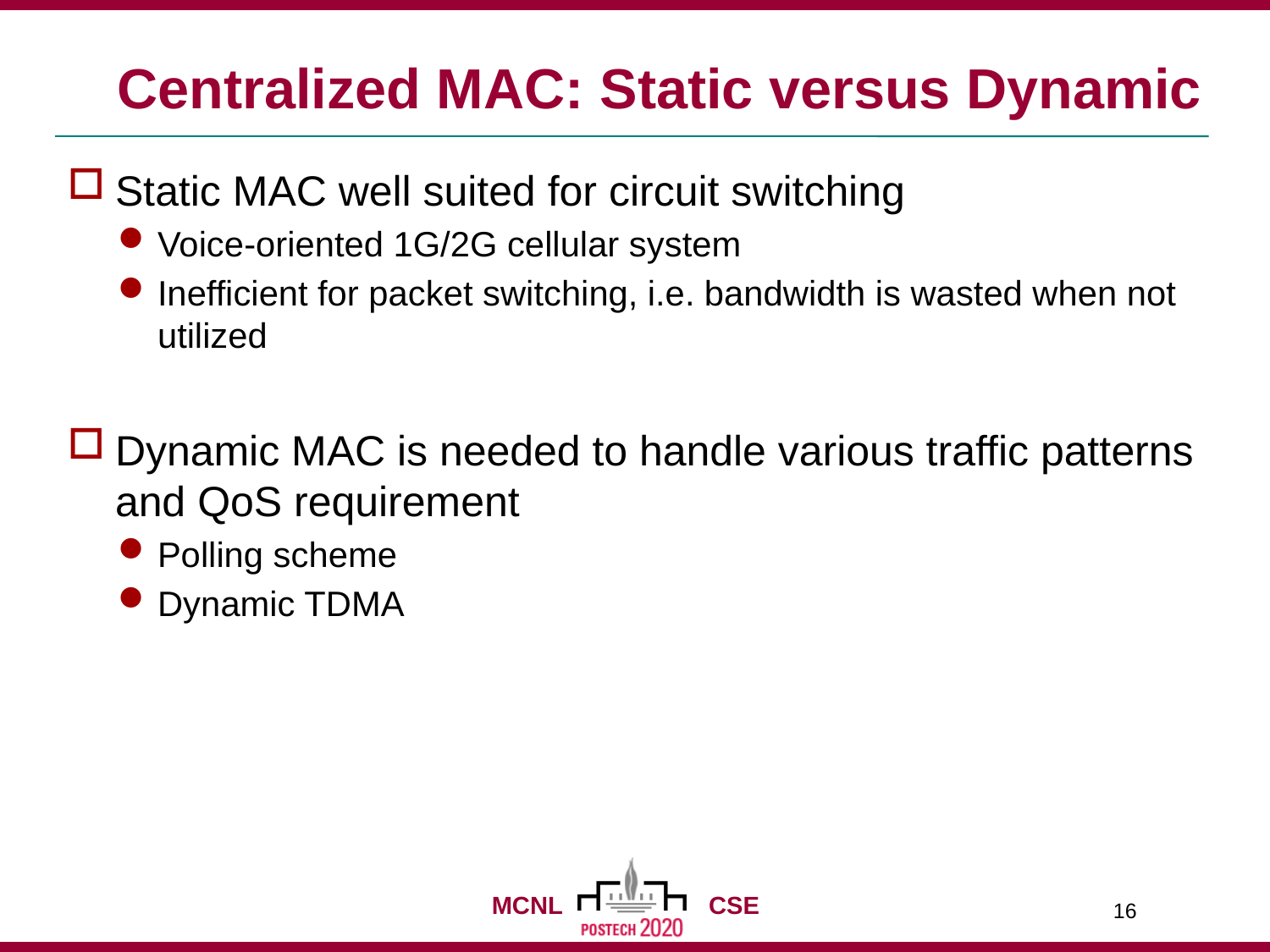

# Centralized MAC: Static versus Dynamic
Static MAC well suited for circuit switching
Voice-oriented 1G/2G cellular system
Inefficient for packet switching, i.e. bandwidth is wasted when not utilized

Dynamic MAC is needed to handle various traffic patterns and QoS requirement
Polling scheme
Dynamic TDMA
16